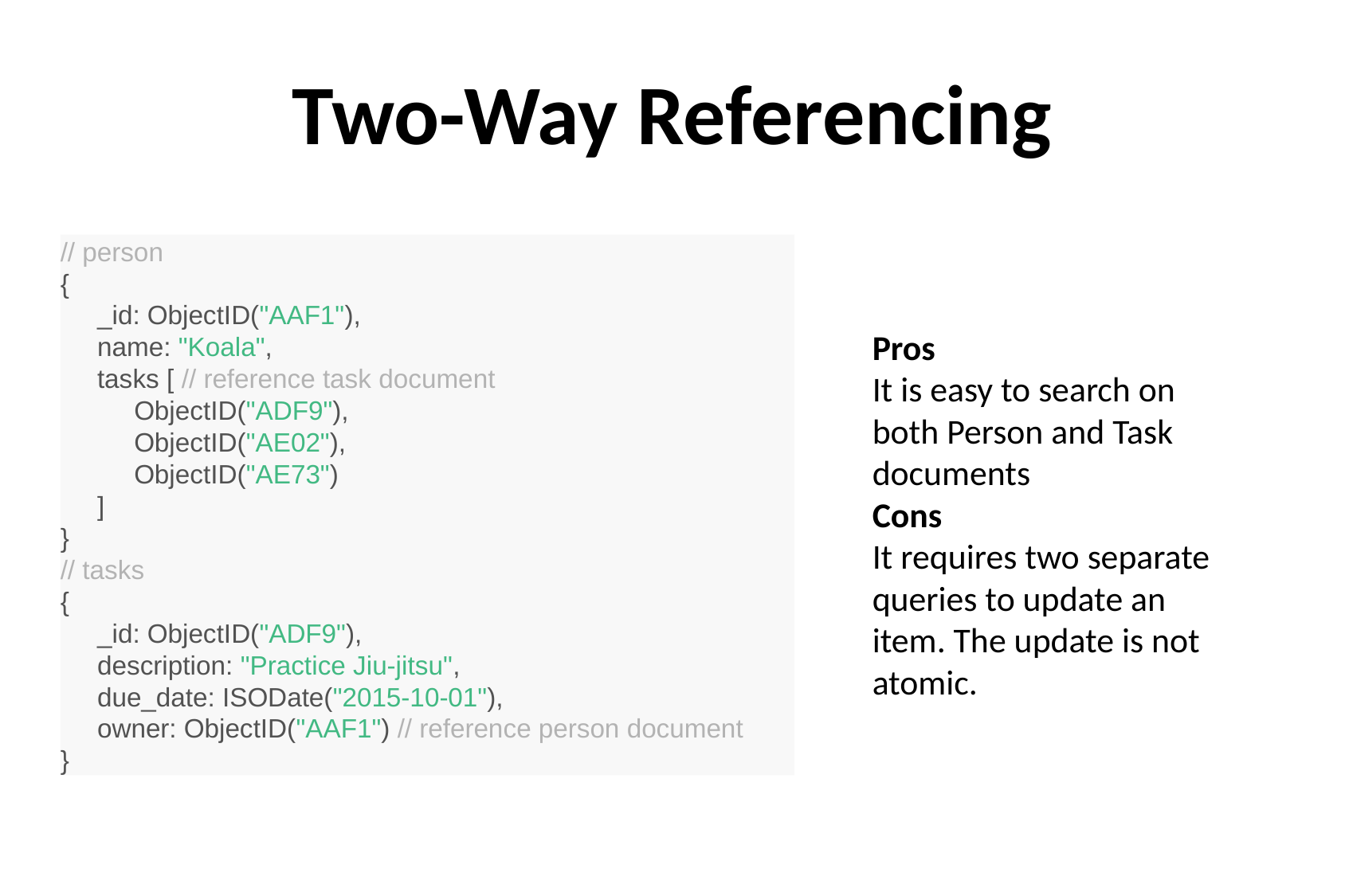

# Two-Way Referencing
// person
{
     _id: ObjectID("AAF1"),
     name: "Koala",
     tasks [ // reference task document
          ObjectID("ADF9"),
          ObjectID("AE02"),
          ObjectID("AE73")
     ]
}
// tasks
{
     _id: ObjectID("ADF9"),
     description: "Practice Jiu-jitsu",
     due_date: ISODate("2015-10-01"),
     owner: ObjectID("AAF1") // reference person document
}
Pros
It is easy to search on both Person and Task documents
Cons
It requires two separate queries to update an item. The update is not atomic.